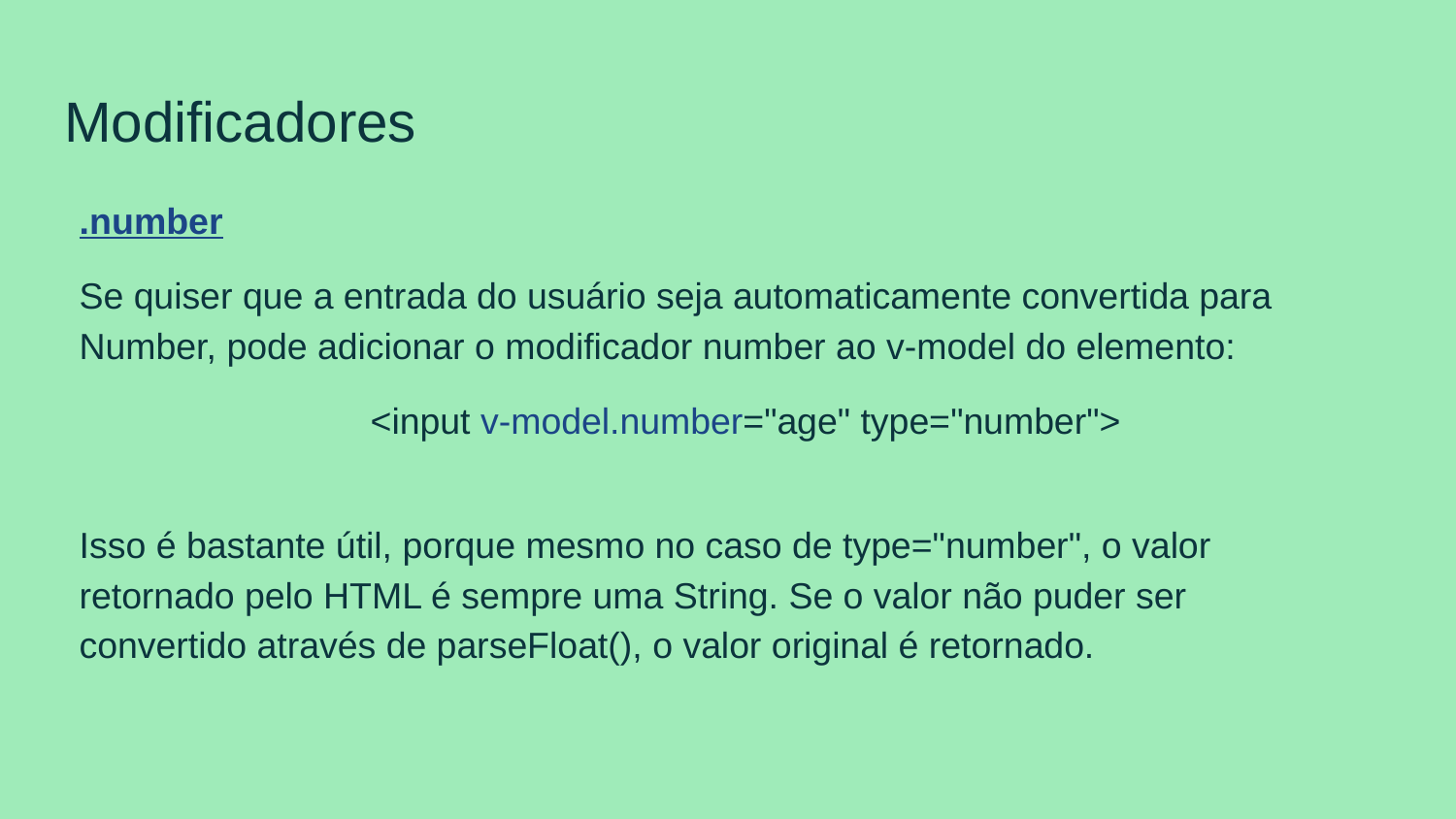

# Modificadores
.number
Se quiser que a entrada do usuário seja automaticamente convertida para Number, pode adicionar o modificador number ao v-model do elemento:
<input v-model.number="age" type="number">

Isso é bastante útil, porque mesmo no caso de type="number", o valor retornado pelo HTML é sempre uma String. Se o valor não puder ser convertido através de parseFloat(), o valor original é retornado.